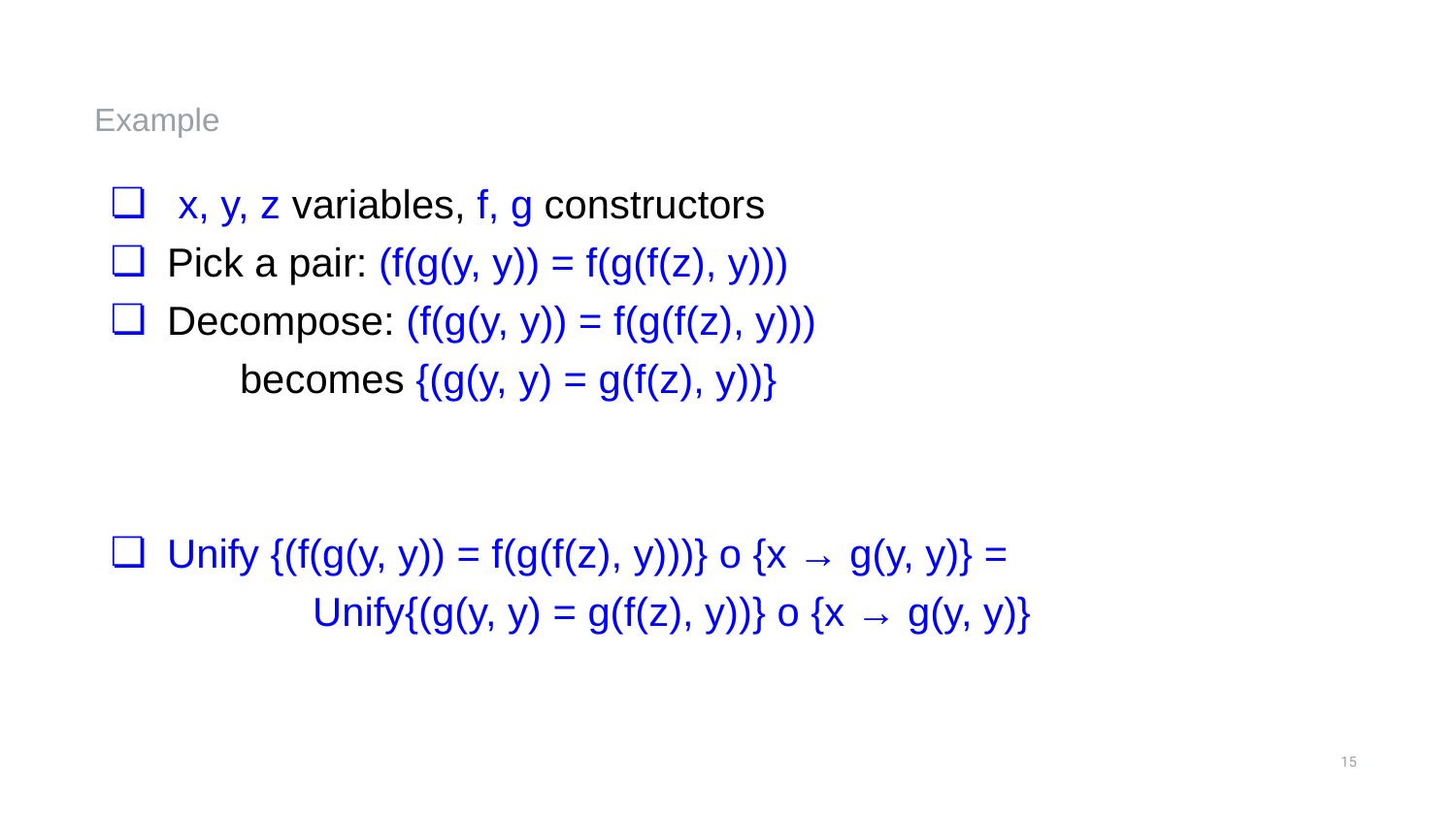

Example
# x, y, z variables, f, g constructors
Pick a pair: (f(g(y, y)) = f(g(f(z), y)))
Decompose: (f(g(y, y)) = f(g(f(z), y)))
	becomes {(g(y, y) = g(f(z), y))}

Unify {(f(g(y, y)) = f(g(f(z), y)))} o {x → g(y, y)} =
	Unify{(g(y, y) = g(f(z), y))} o {x → g(y, y)}

15